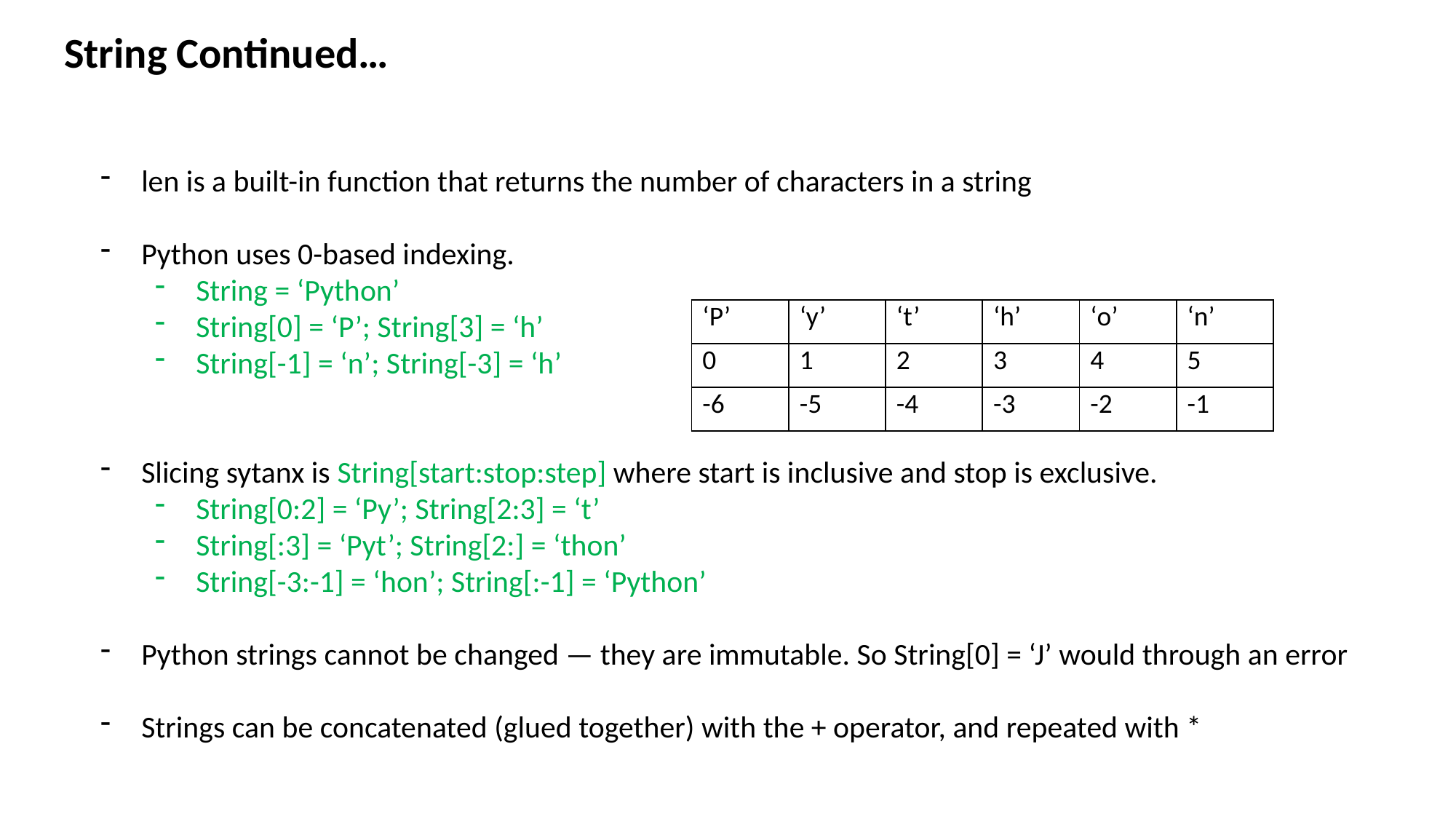

String Continued…
len is a built-in function that returns the number of characters in a string

Python uses 0-based indexing.
String = ‘Python’
String[0] = ‘P’; String[3] = ‘h’
String[-1] = ‘n’; String[-3] = ‘h’

Slicing sytanx is String[start:stop:step] where start is inclusive and stop is exclusive.
String[0:2] = ‘Py’; String[2:3] = ‘t’
String[:3] = ‘Pyt’; String[2:] = ‘thon’
String[-3:-1] = ‘hon’; String[:-1] = ‘Python’

Python strings cannot be changed — they are immutable. So String[0] = ‘J’ would through an error

Strings can be concatenated (glued together) with the + operator, and repeated with *
| ‘P’ | ‘y’ | ‘t’ | ‘h’ | ‘o’ | ‘n’ |
| --- | --- | --- | --- | --- | --- |
| 0 | 1 | 2 | 3 | 4 | 5 |
| -6 | -5 | -4 | -3 | -2 | -1 |